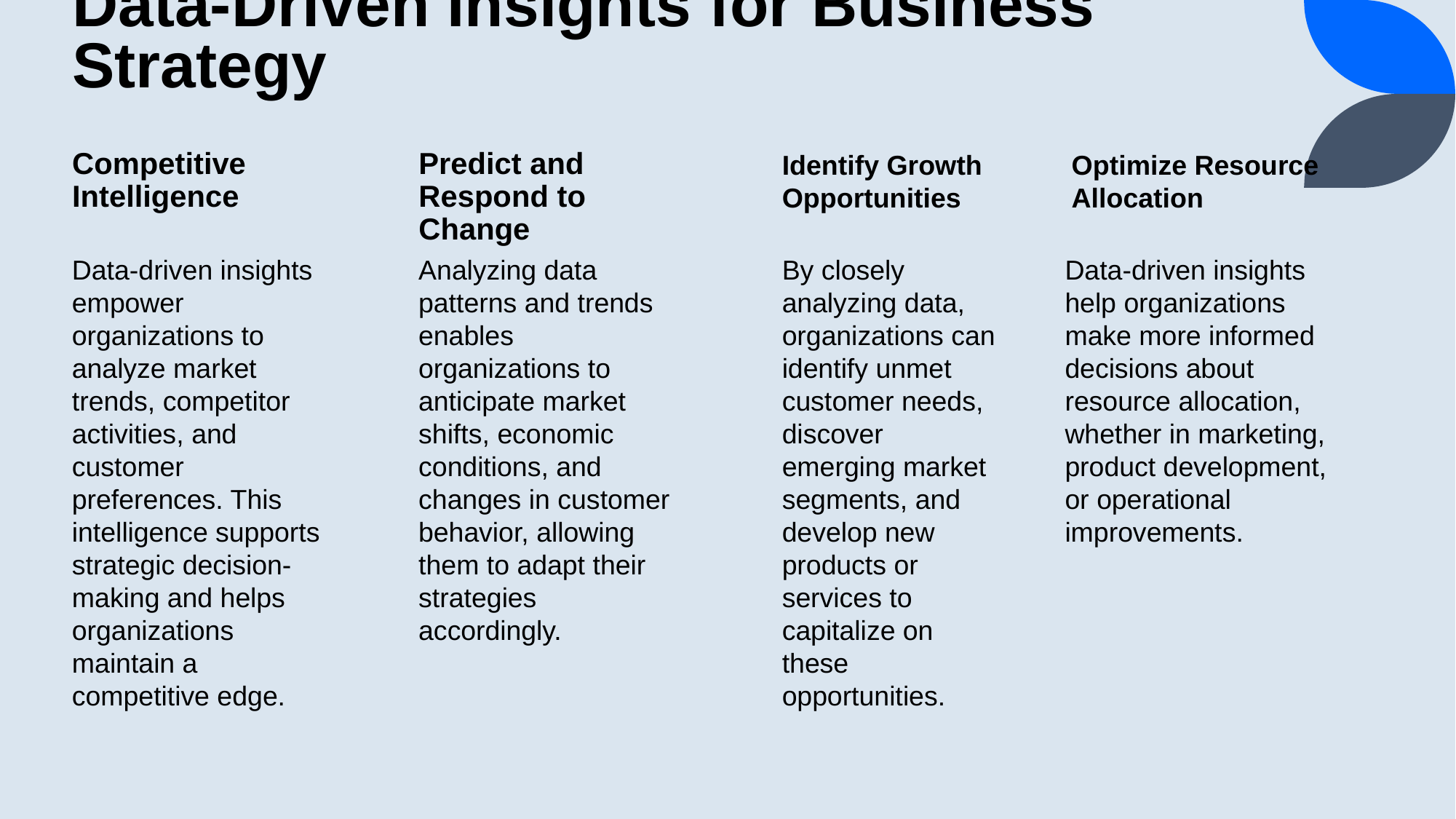

# Data-Driven Insights for Business Strategy
Identify Growth Opportunities
Optimize Resource Allocation
Competitive Intelligence
Predict and Respond to Change

Data-driven insights empower organizations to analyze market trends, competitor activities, and customer preferences. This intelligence supports strategic decision-making and helps organizations maintain a competitive edge.
Analyzing data patterns and trends enables organizations to anticipate market shifts, economic conditions, and changes in customer behavior, allowing them to adapt their strategies accordingly.
By closely analyzing data, organizations can identify unmet customer needs, discover emerging market segments, and develop new products or services to capitalize on these opportunities.
Data-driven insights help organizations make more informed decisions about resource allocation, whether in marketing, product development, or operational improvements.